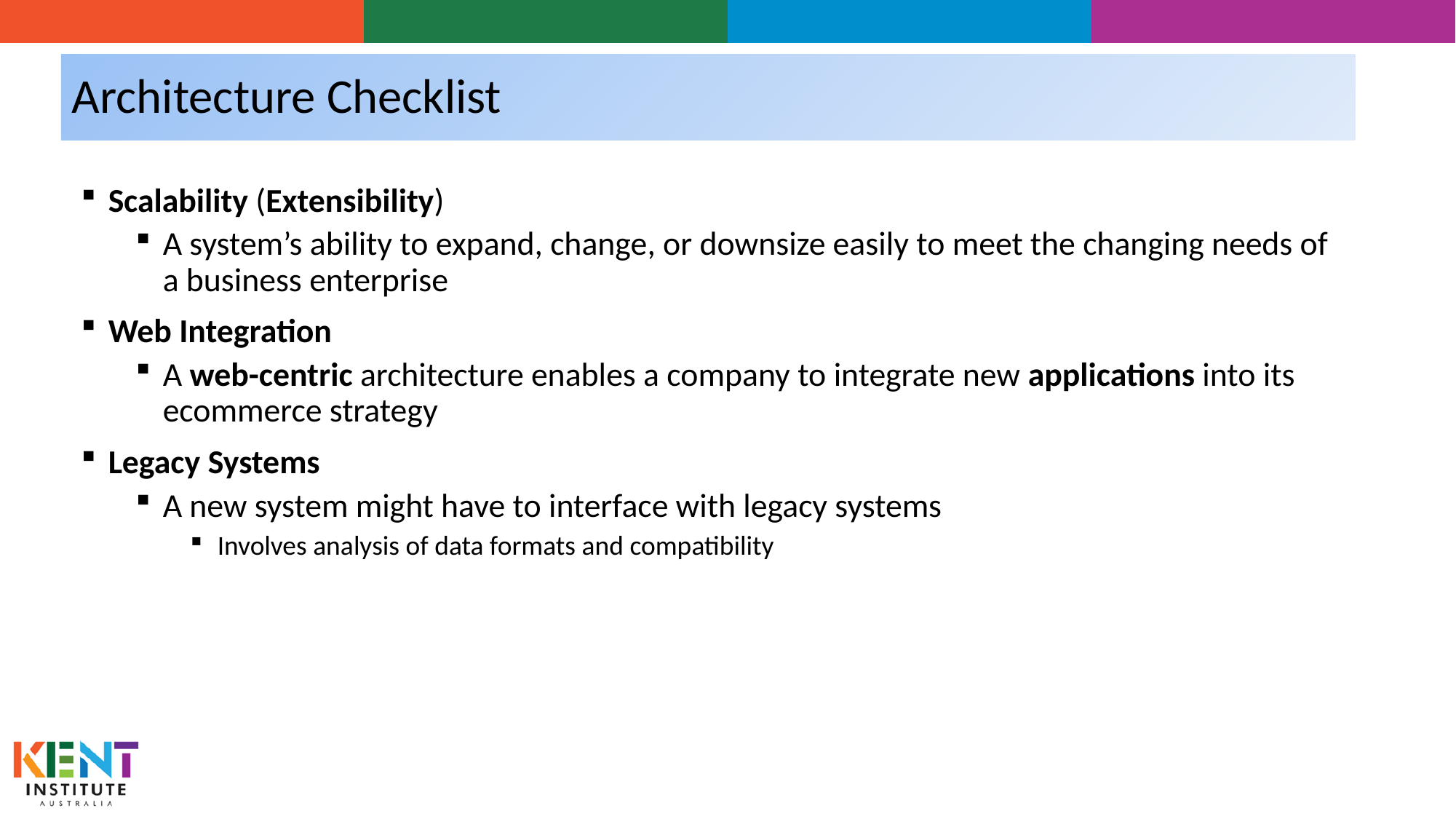

# Architecture Checklist
Scalability (Extensibility)
A system’s ability to expand, change, or downsize easily to meet the changing needs of a business enterprise
Web Integration
A web-centric architecture enables a company to integrate new applications into its ecommerce strategy
Legacy Systems
A new system might have to interface with legacy systems
Involves analysis of data formats and compatibility
8